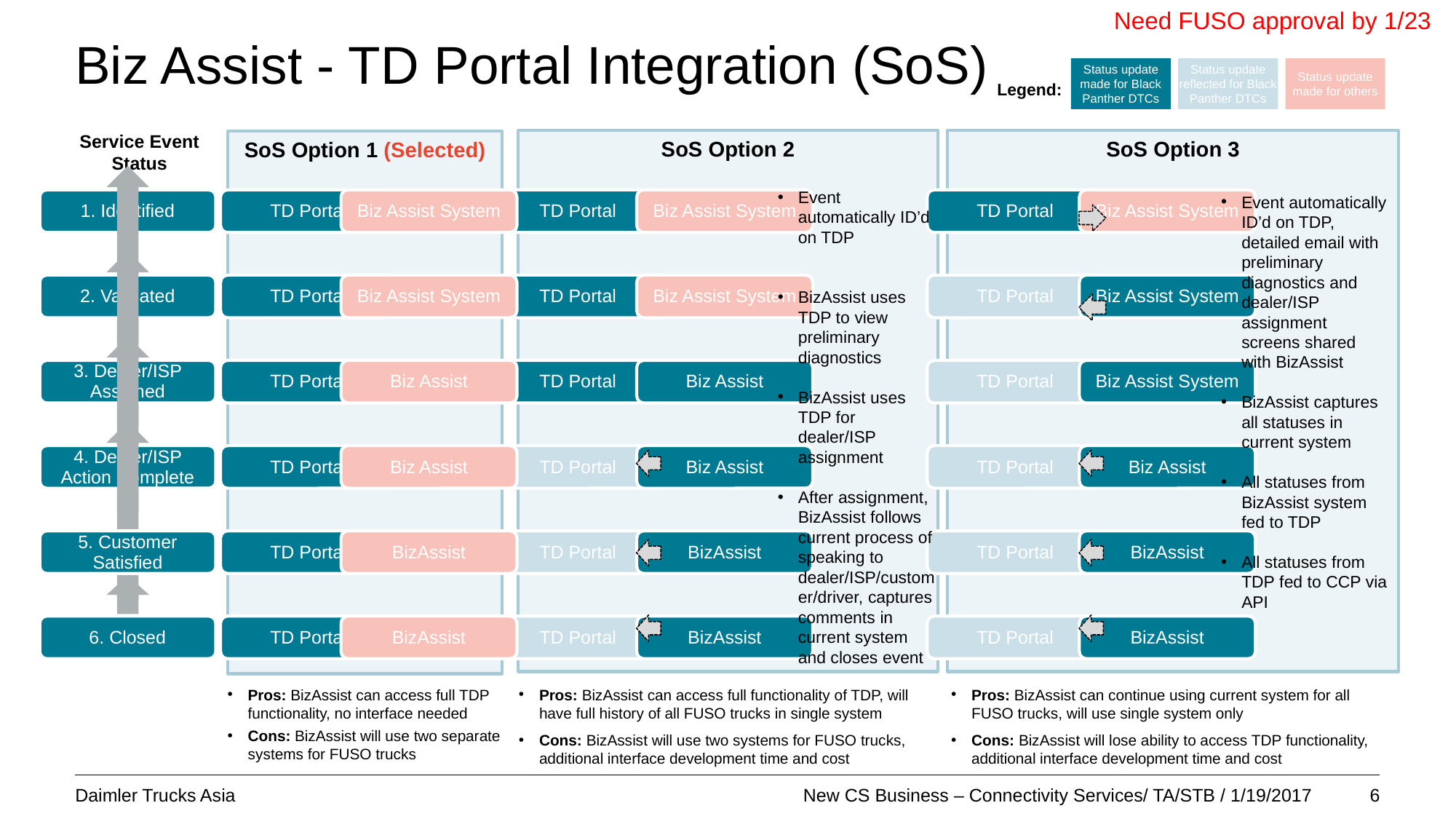

Need FUSO approval by 1/23
# Biz Assist - TD Portal Integration (SoS)
Status update made for Black Panther DTCs
Status update reflected for Black Panther DTCs
Status update made for others
Legend:
Service Event Status
SoS Option 2
SoS Option 3
SoS Option 1 (Selected)

Event automatically ID’d on TDP

BizAssist uses TDP to view preliminary diagnostics

BizAssist uses TDP for dealer/ISP assignment

After assignment, BizAssist follows current process of speaking to dealer/ISP/customer/driver, captures comments in current system and closes event
1. Identified
2. Validated
3. Dealer/ISP Assigned
4. Dealer/ISP Action Complete
5. Customer Satisfied
6. Closed
TD Portal
TD Portal
TD Portal
TD Portal
TD Portal
TD Portal
Biz Assist System
Biz Assist System
Biz Assist
Biz Assist
BizAssist
BizAssist
TD Portal
TD Portal
TD Portal
TD Portal
TD Portal
TD Portal
Biz Assist System
Biz Assist System
Biz Assist
Biz Assist
BizAssist
BizAssist
TD Portal
TD Portal
TD Portal
TD Portal
TD Portal
TD Portal
Biz Assist System
Biz Assist System
Biz Assist System
Biz Assist
BizAssist
BizAssist
Event automatically ID’d on TDP, detailed email with preliminary diagnostics and dealer/ISP assignment screens shared with BizAssist

BizAssist captures all statuses in current system

All statuses from BizAssist system fed to TDP

All statuses from TDP fed to CCP via API

Pros: BizAssist can access full TDP functionality, no interface needed
Cons: BizAssist will use two separate systems for FUSO trucks
Pros: BizAssist can access full functionality of TDP, will have full history of all FUSO trucks in single system
Cons: BizAssist will use two systems for FUSO trucks, additional interface development time and cost
Pros: BizAssist can continue using current system for all FUSO trucks, will use single system only
Cons: BizAssist will lose ability to access TDP functionality, additional interface development time and cost
New CS Business – Connectivity Services/ TA/STB / 1/19/2017
6